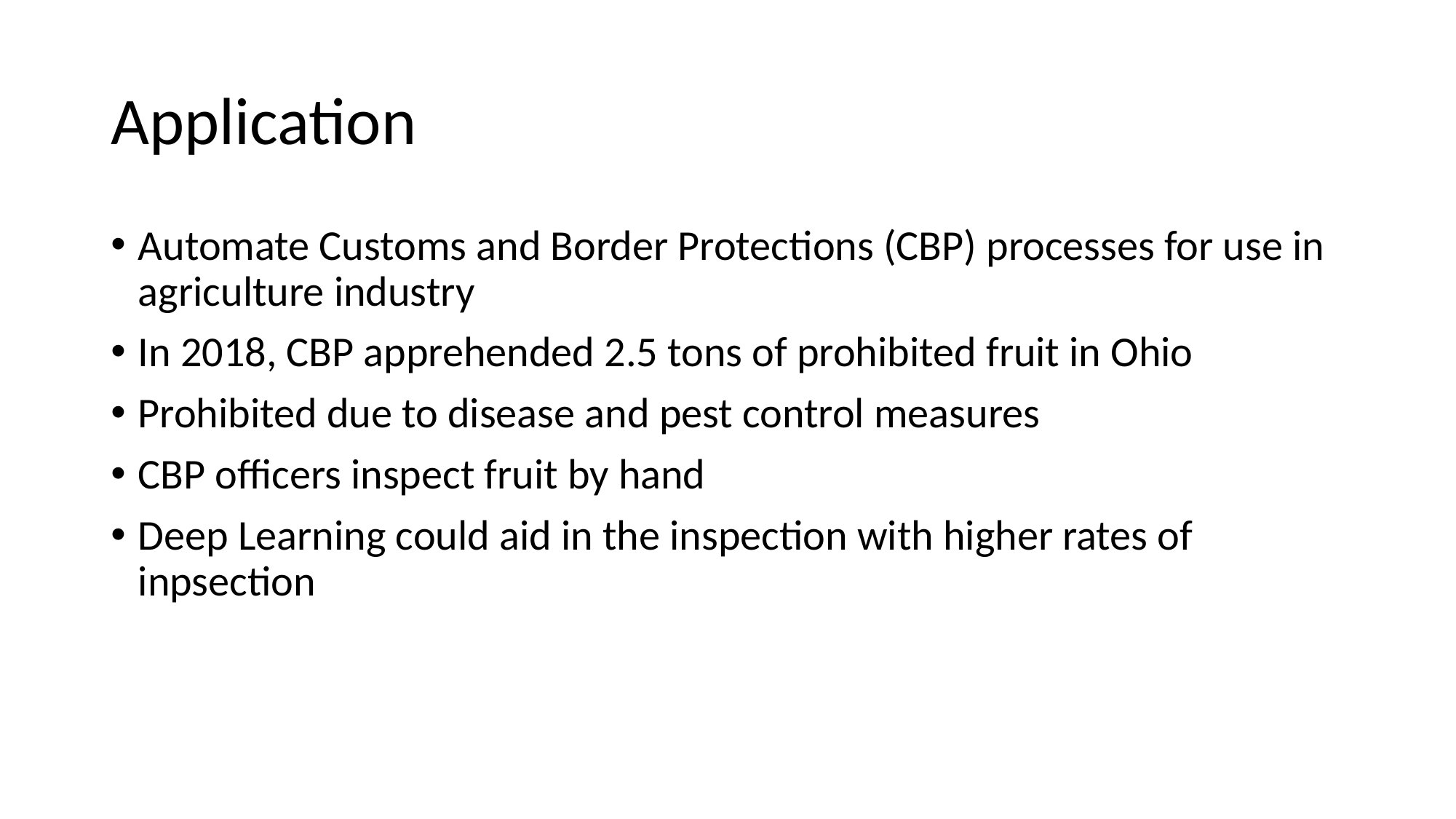

# Application
Automate Customs and Border Protections (CBP) processes for use in agriculture industry
In 2018, CBP apprehended 2.5 tons of prohibited fruit in Ohio
Prohibited due to disease and pest control measures
CBP officers inspect fruit by hand
Deep Learning could aid in the inspection with higher rates of inpsection